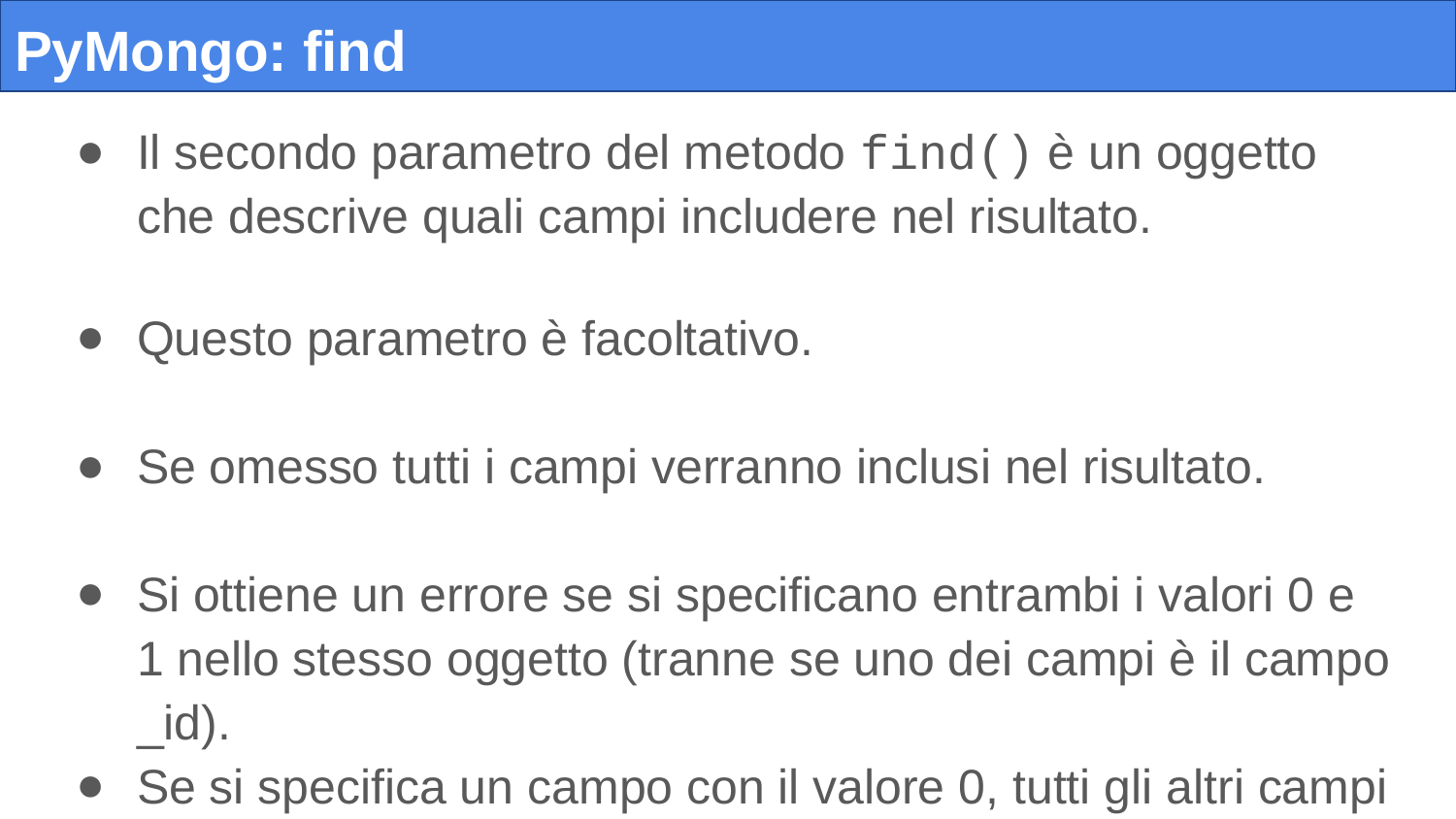

# PyMongo: find
Il secondo parametro del metodo find() è un oggetto che descrive quali campi includere nel risultato.
Questo parametro è facoltativo.
Se omesso tutti i campi verranno inclusi nel risultato.
Si ottiene un errore se si specificano entrambi i valori 0 e 1 nello stesso oggetto (tranne se uno dei campi è il campo _id).
Se si specifica un campo con il valore 0, tutti gli altri campi ottengono il valore 1 e viceversa.